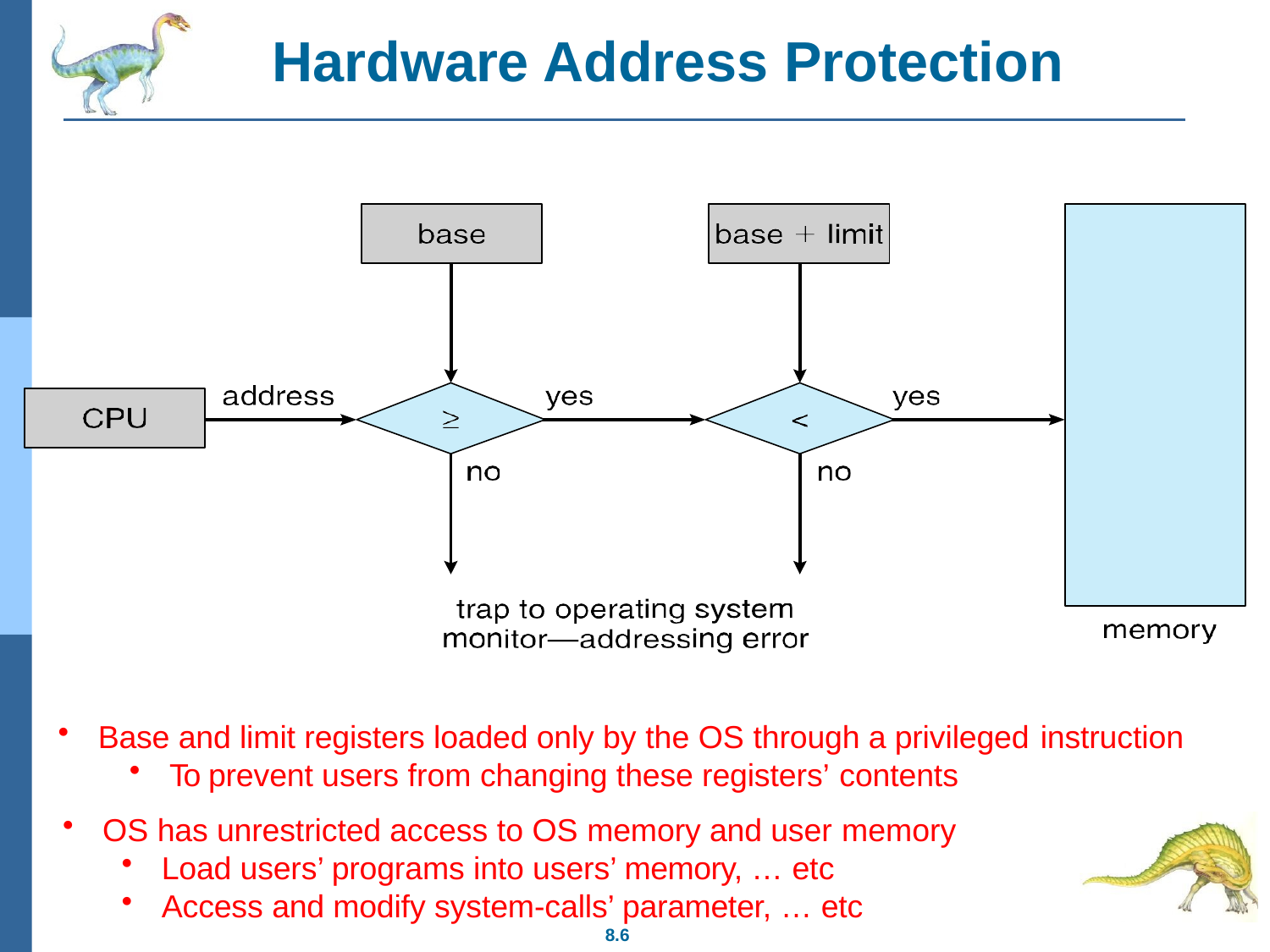

# Hardware Address Protection

Base and limit registers loaded only by the OS through a privileged instruction
To prevent users from changing these registers’ contents
OS has unrestricted access to OS memory and user memory
Load users’ programs into users’ memory, … etc
Access and modify system-calls’ parameter, … etc

8.6